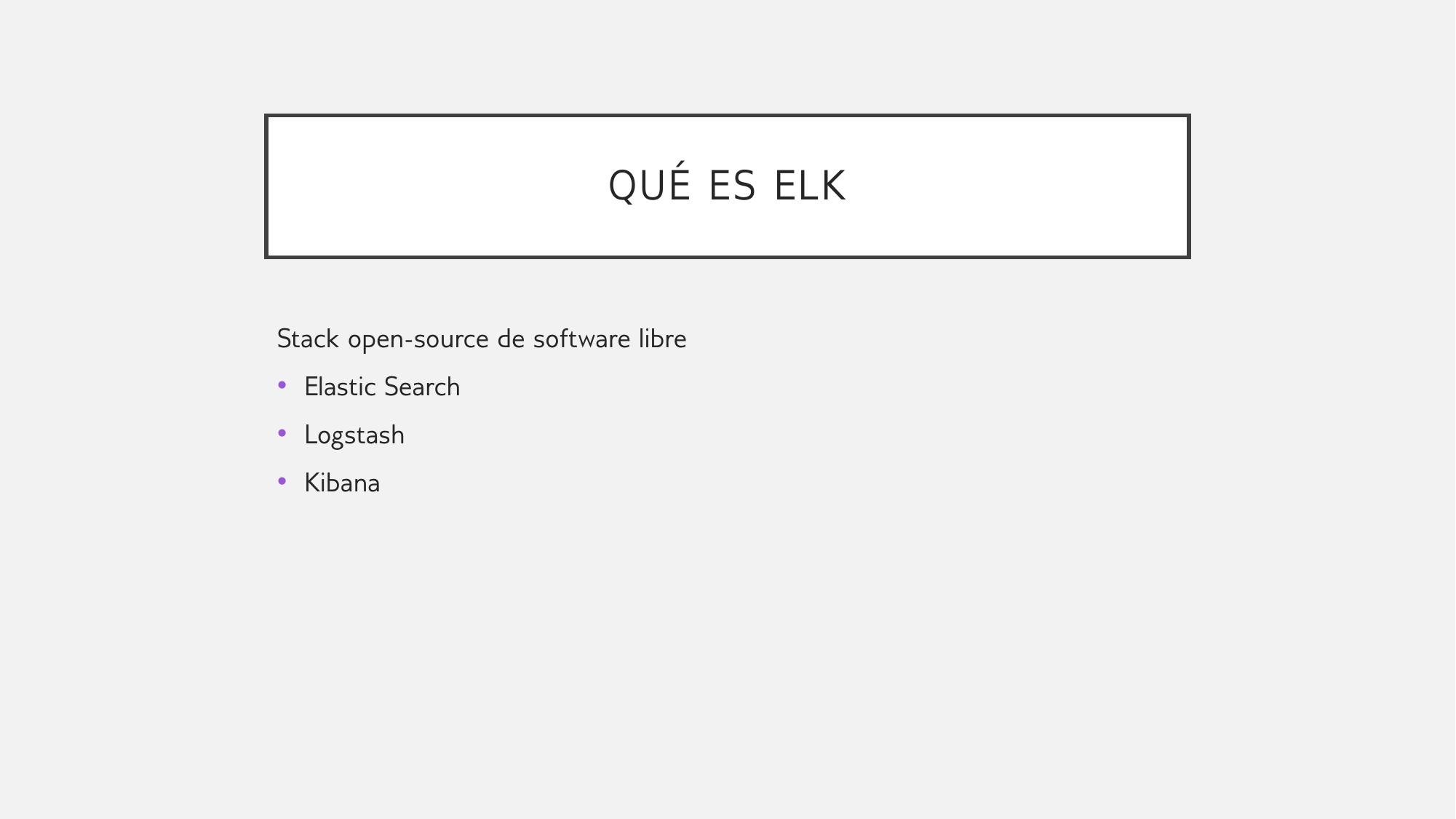

# Qué es ELK
Stack open-source de software libre
Elastic Search
Logstash
Kibana